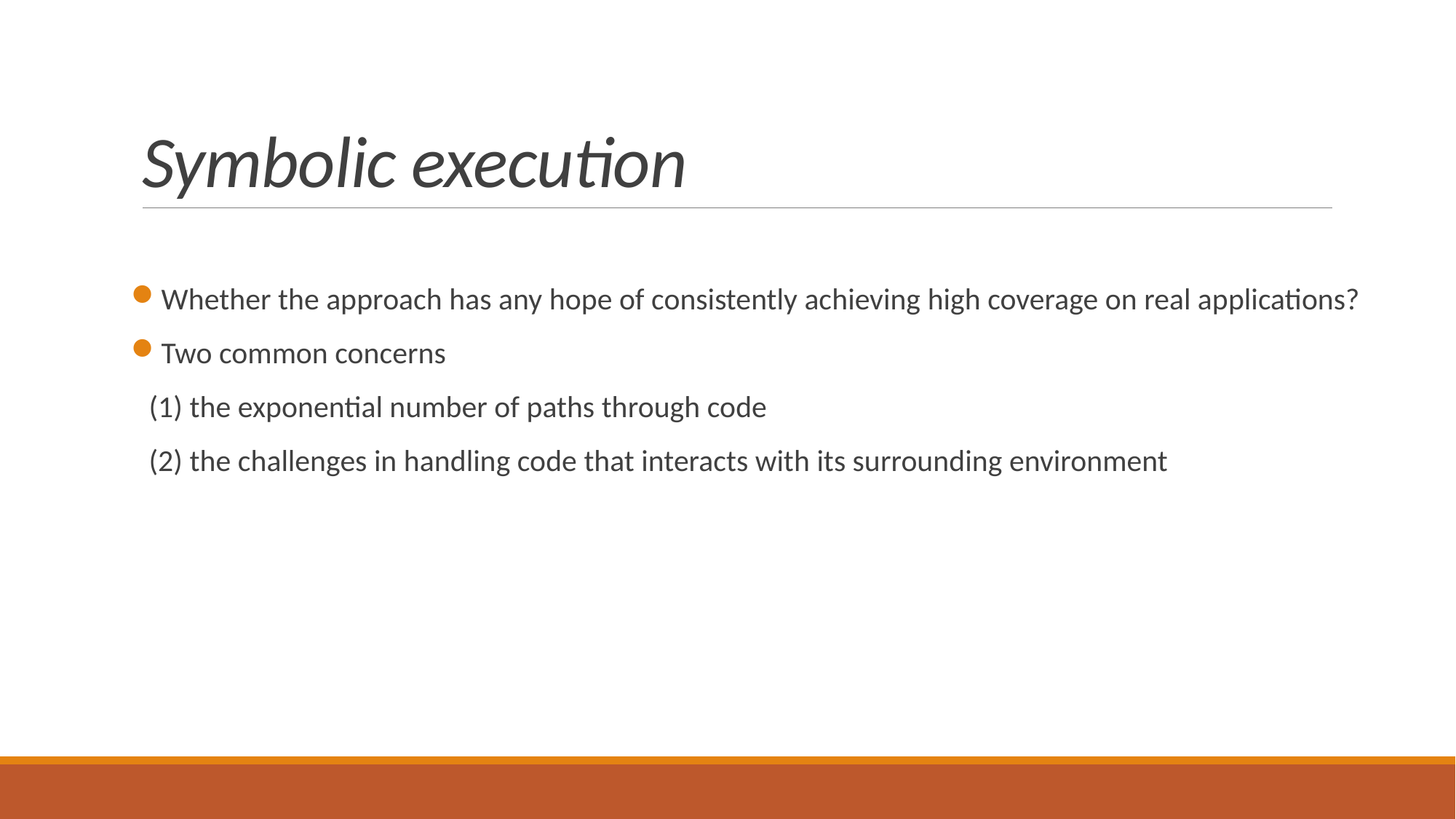

# Symbolic execution

Whether the approach has any hope of consistently achieving high coverage on real applications?
Two common concerns
 (1) the exponential number of paths through code
 (2) the challenges in handling code that interacts with its surrounding environment